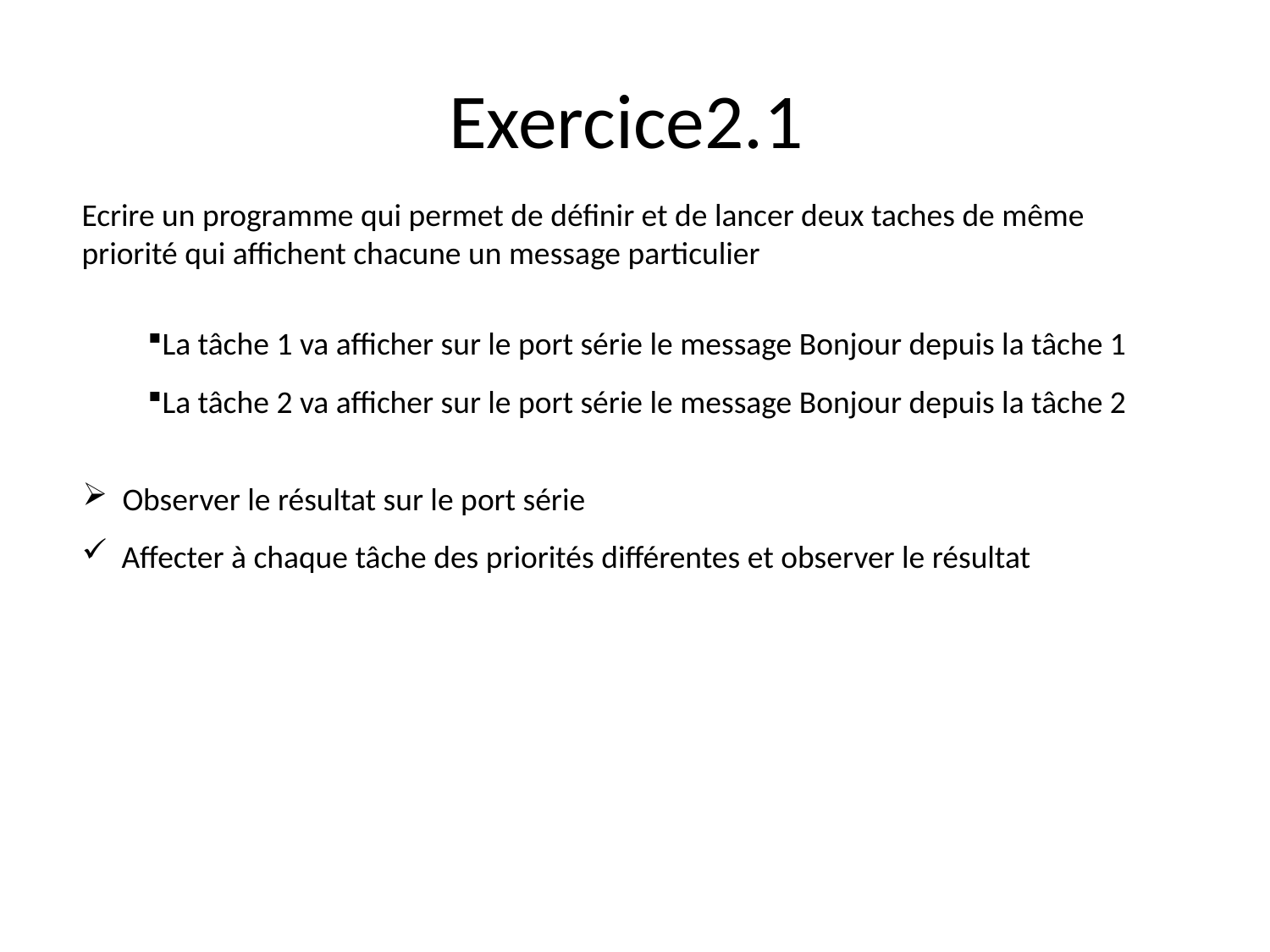

# Exercice2.1
Ecrire un programme qui permet de définir et de lancer deux taches de même priorité qui affichent chacune un message particulier
La tâche 1 va afficher sur le port série le message Bonjour depuis la tâche 1
La tâche 2 va afficher sur le port série le message Bonjour depuis la tâche 2
Observer le résultat sur le port série
Affecter à chaque tâche des priorités différentes et observer le résultat